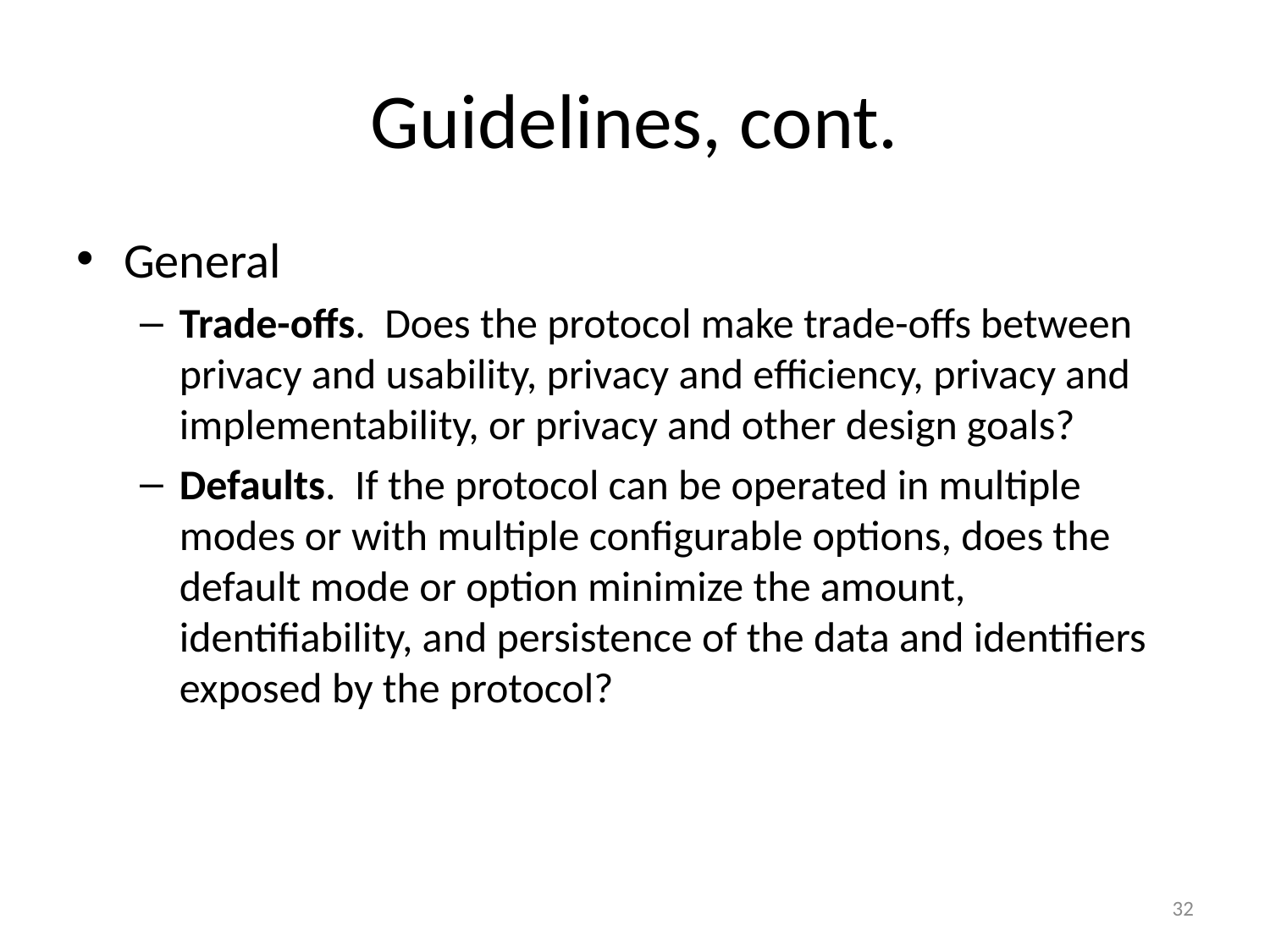

# Guidelines, cont.
General
Trade-offs.  Does the protocol make trade-offs between privacy and usability, privacy and efficiency, privacy and implementability, or privacy and other design goals?
Defaults.  If the protocol can be operated in multiple modes or with multiple configurable options, does the default mode or option minimize the amount, identifiability, and persistence of the data and identifiers exposed by the protocol?

32